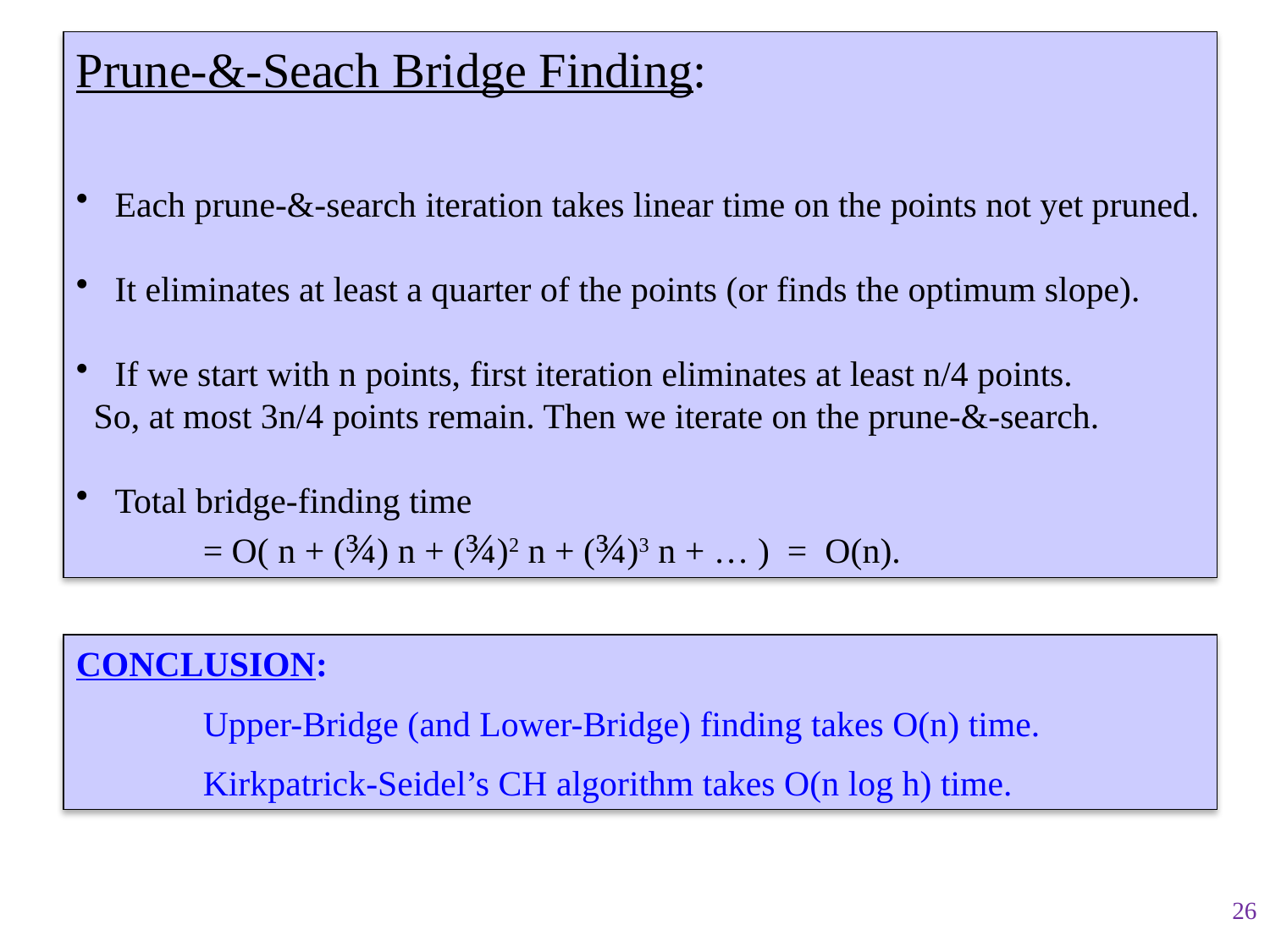

Prune-&-Seach Bridge Finding:
 Each prune-&-search iteration takes linear time on the points not yet pruned.
 It eliminates at least a quarter of the points (or finds the optimum slope).
 If we start with n points, first iteration eliminates at least n/4 points.
  So, at most 3n/4 points remain. Then we iterate on the prune-&-search.
 Total bridge-finding time
   	= O( n + (¾) n + (¾)2 n + (¾)3 n + … )  =  O(n).
CONCLUSION:
	Upper-Bridge (and Lower-Bridge) finding takes O(n) time.
	Kirkpatrick-Seidel’s CH algorithm takes O(n log h) time.
26